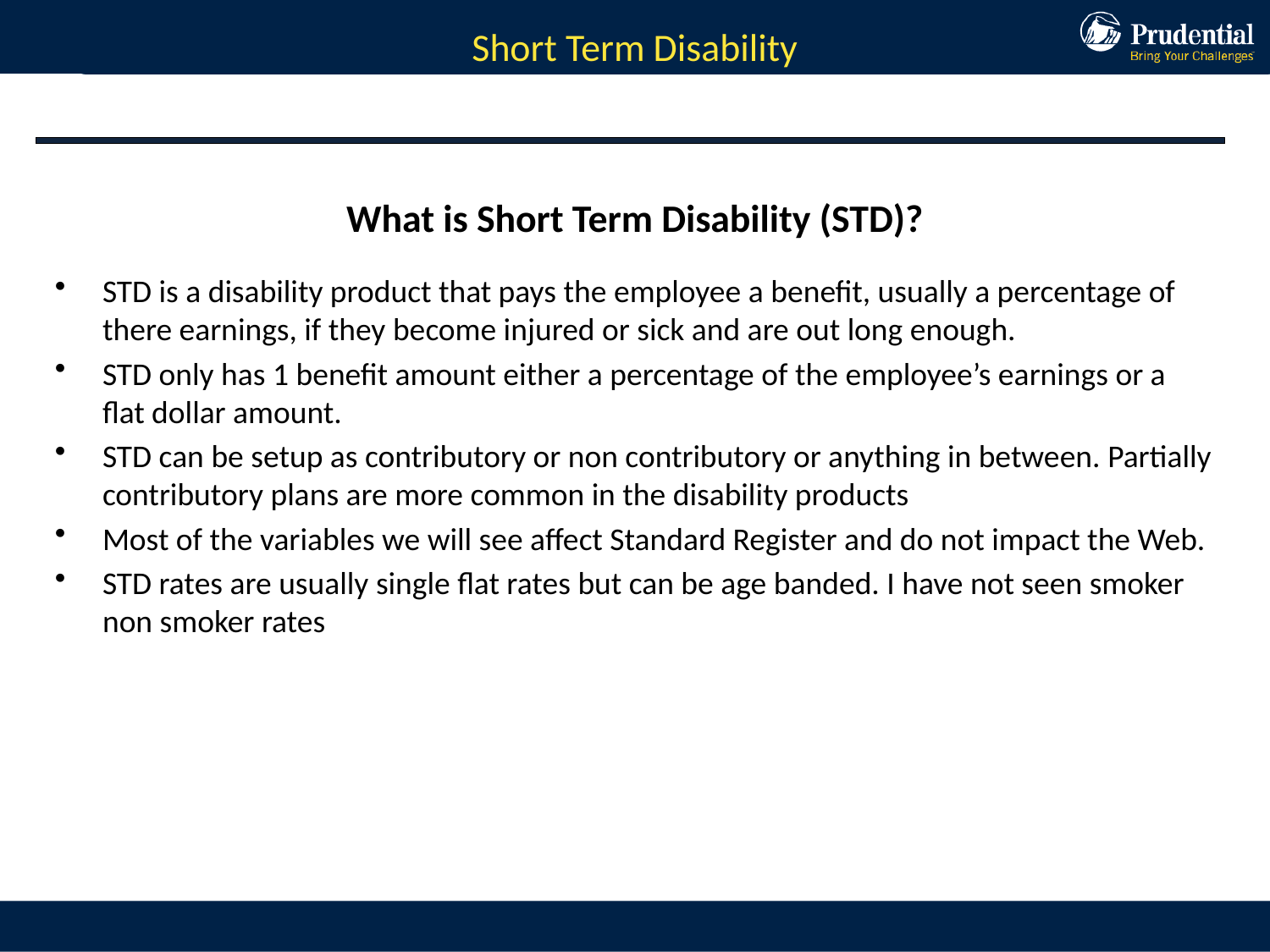

# Short Term Disability
What is Short Term Disability (STD)?
STD is a disability product that pays the employee a benefit, usually a percentage of there earnings, if they become injured or sick and are out long enough.
STD only has 1 benefit amount either a percentage of the employee’s earnings or a flat dollar amount.
STD can be setup as contributory or non contributory or anything in between. Partially contributory plans are more common in the disability products
Most of the variables we will see affect Standard Register and do not impact the Web.
STD rates are usually single flat rates but can be age banded. I have not seen smoker non smoker rates